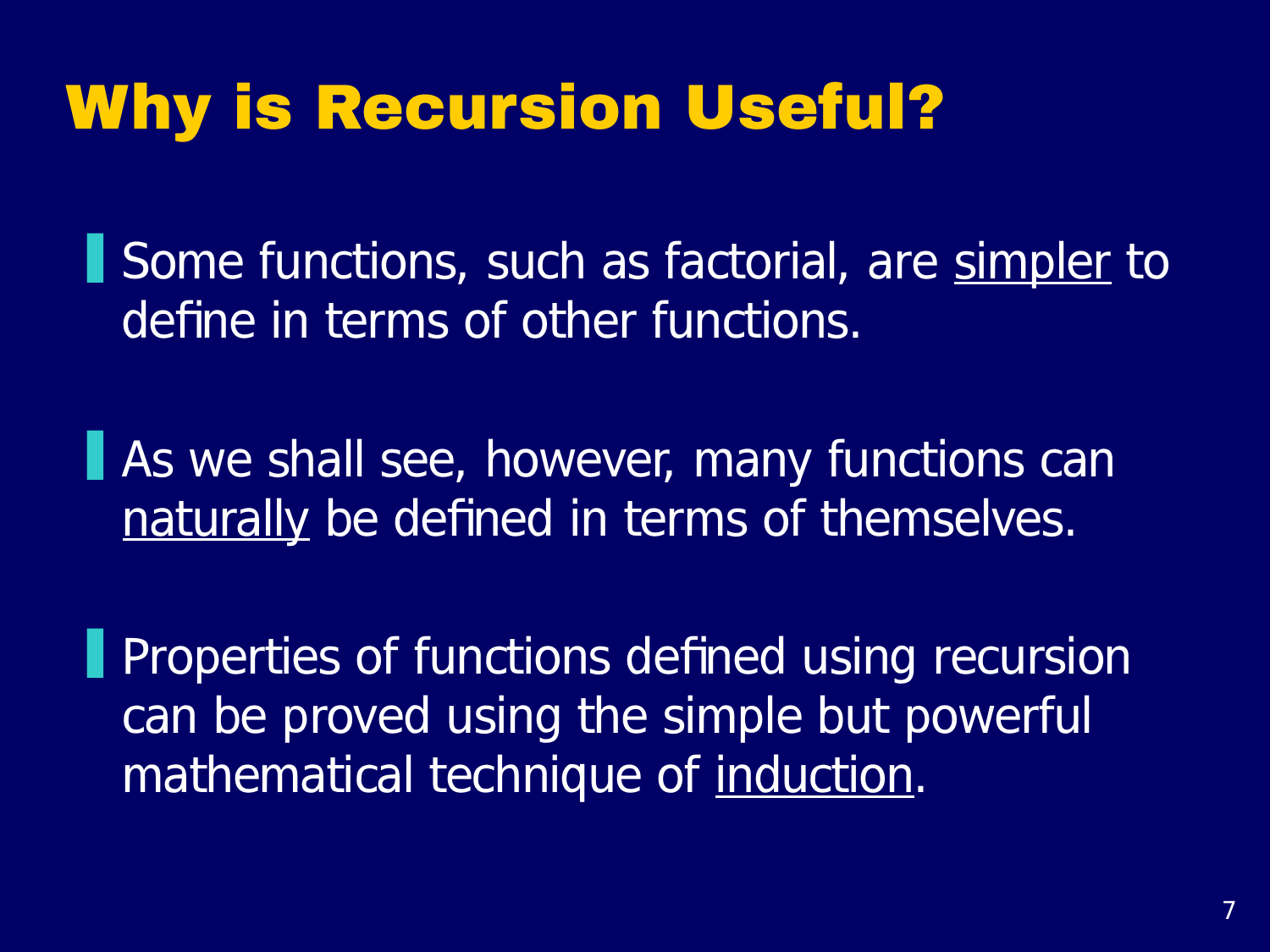

# Why is Recursion Useful?
Some functions, such as factorial, are simpler to define in terms of other functions.

As we shall see, however, many functions can naturally be defined in terms of themselves.

Properties of functions defined using recursion can be proved using the simple but powerful mathematical technique of induction.
7